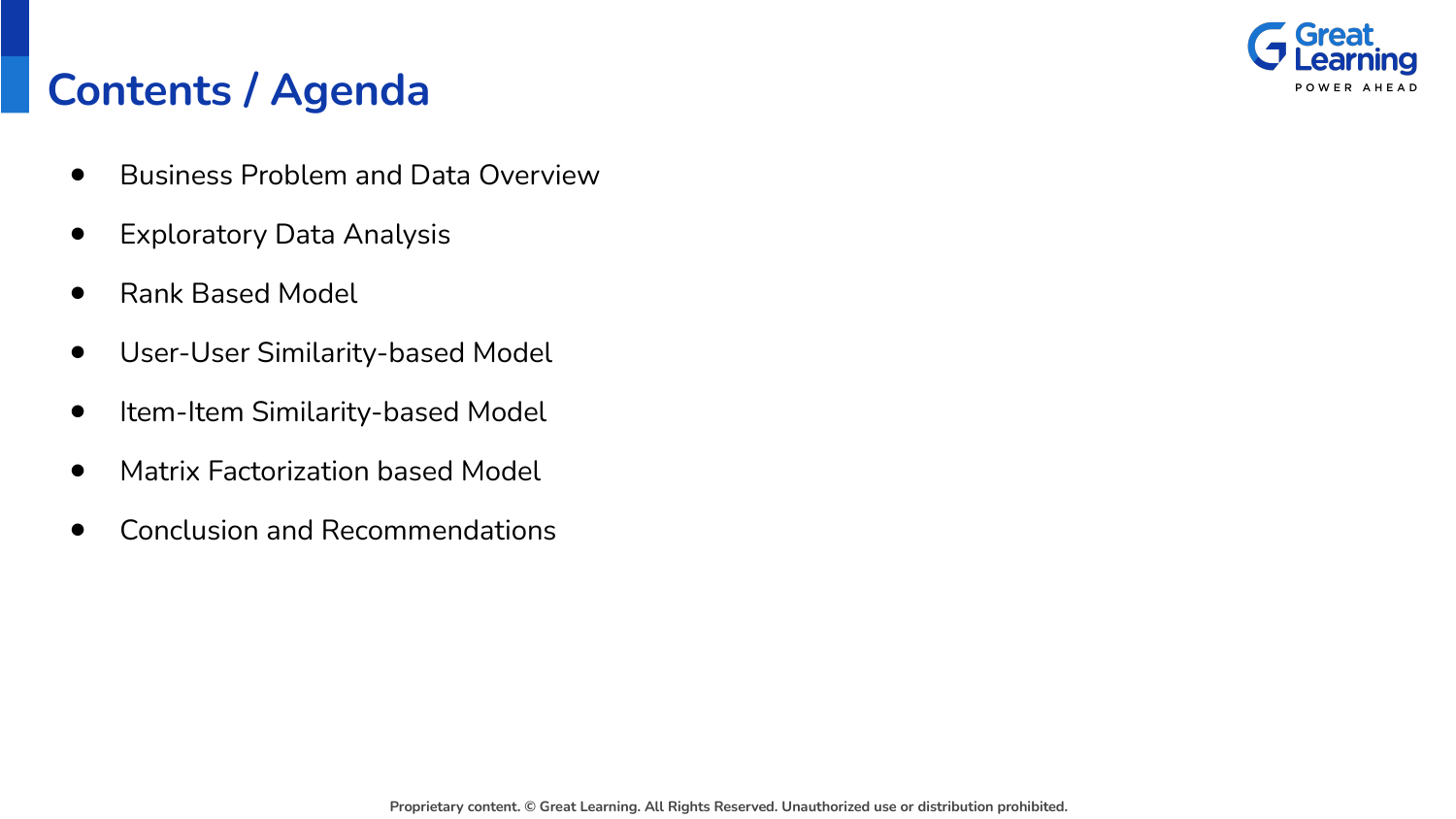

# Contents / Agenda
Business Problem and Data Overview
Exploratory Data Analysis
Rank Based Model
User-User Similarity-based Model
Item-Item Similarity-based Model
Matrix Factorization based Model
Conclusion and Recommendations